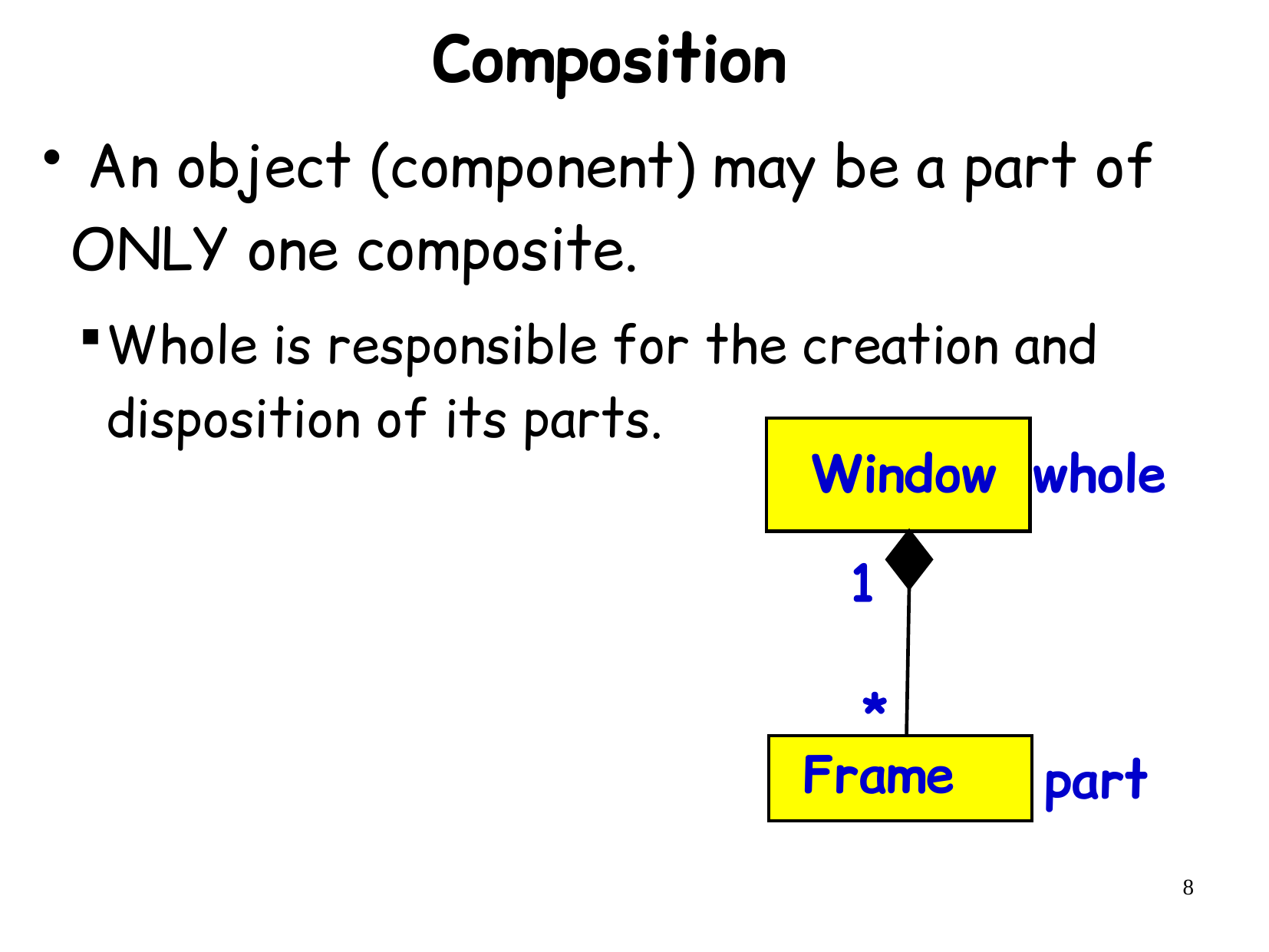

Composition
 An object (component) may be a part of ONLY one composite.
Whole is responsible for the creation and disposition of its parts.

whole
Window

1

*

Frame
part